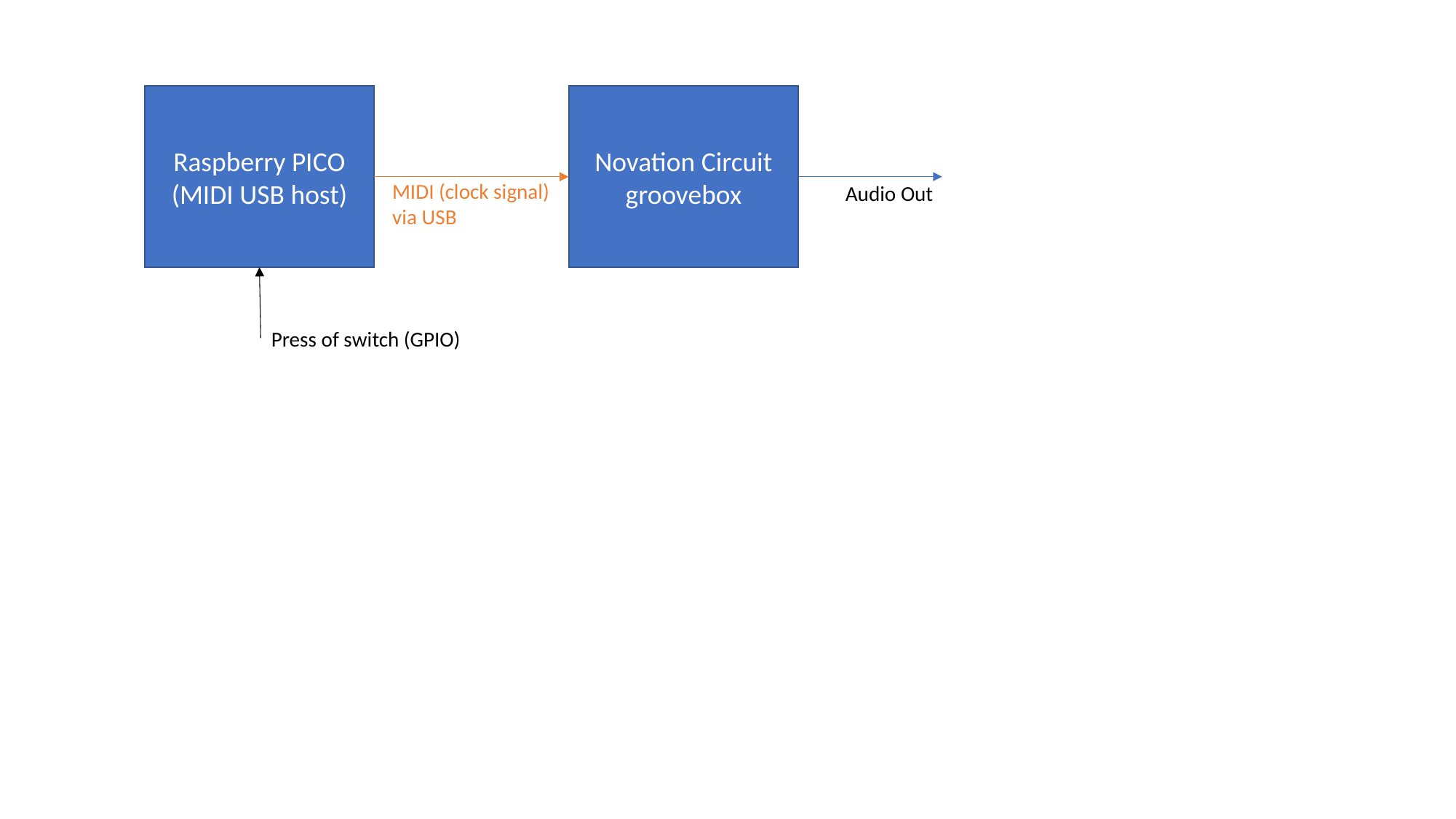

Raspberry PICO
(MIDI USB host)
Novation Circuit groovebox
MIDI (clock signal)
via USB
Audio Out
Press of switch (GPIO)